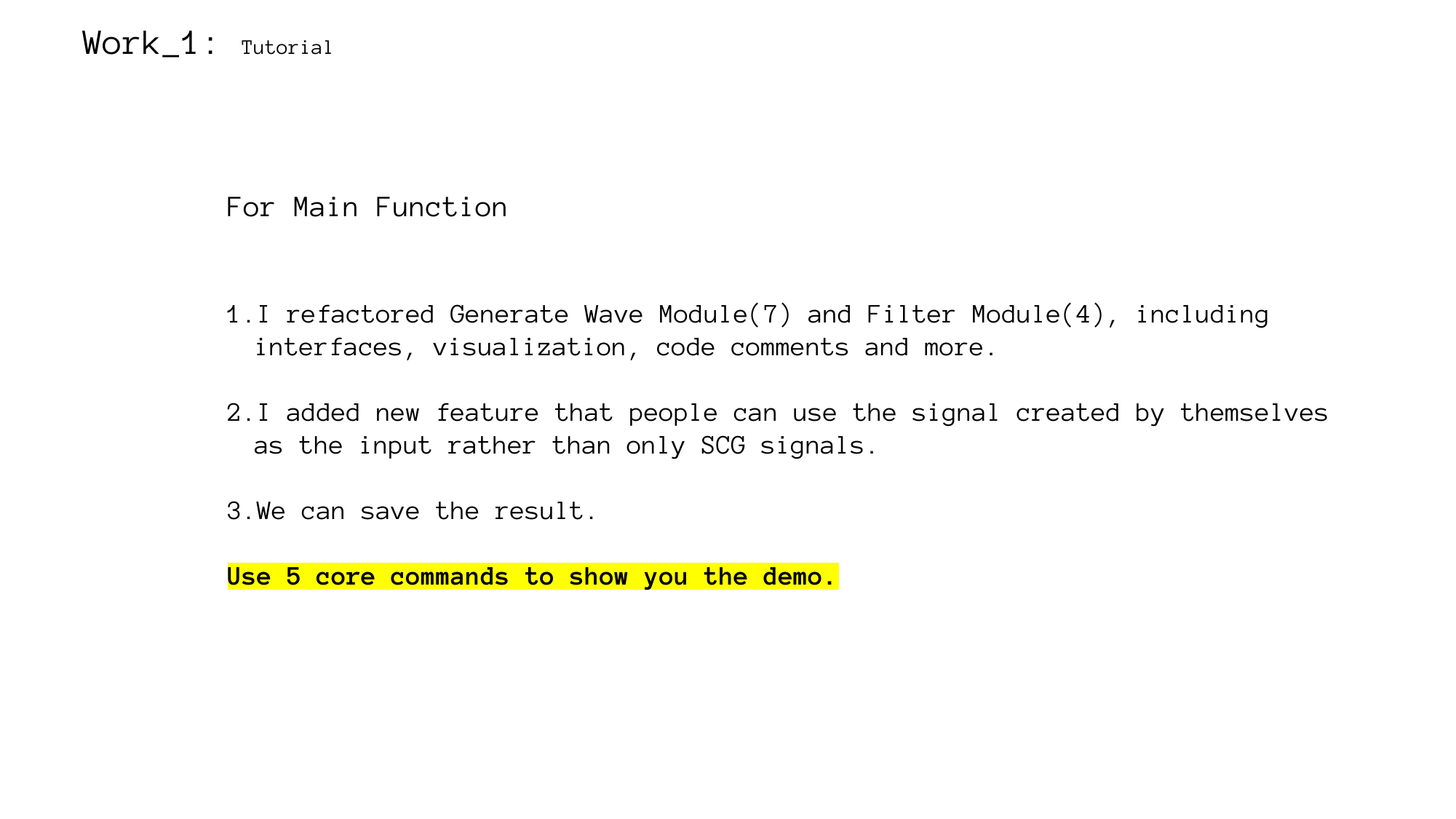

Work_1: Tutorial
For Main Function

I refactored Generate Wave Module(7) and Filter Module(4), including interfaces, visualization, code comments and more.

I added new feature that people can use the signal created by themselves as the input rather than only SCG signals.

We can save the result.

Use 5 core commands to show you the demo.